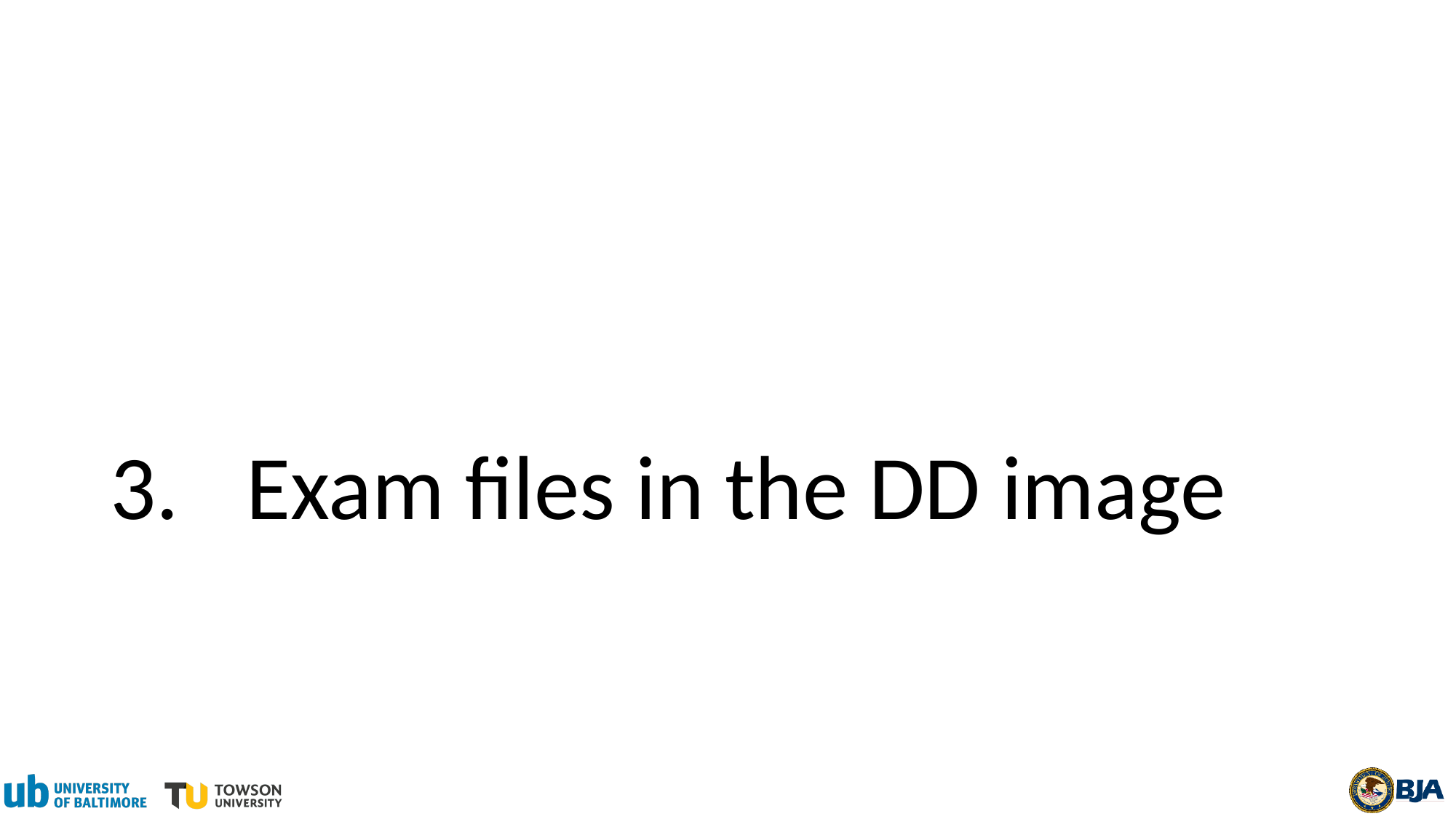

# Exam files in the DD image